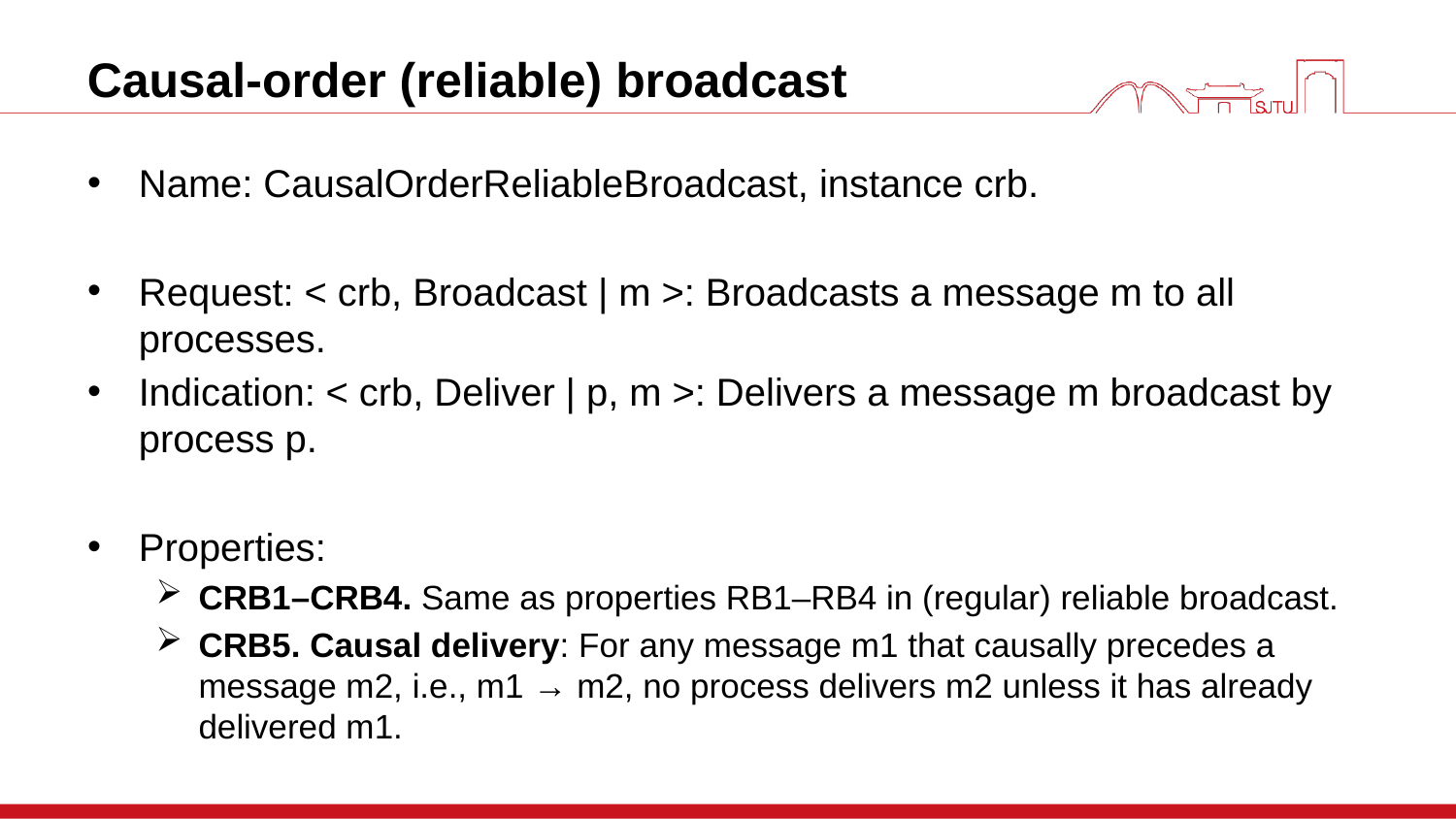

# Causal-order (reliable) broadcast
Name: CausalOrderReliableBroadcast, instance crb.

Request: < crb, Broadcast | m >: Broadcasts a message m to all processes.
Indication: < crb, Deliver | p, m >: Delivers a message m broadcast by process p.

Properties:
CRB1–CRB4. Same as properties RB1–RB4 in (regular) reliable broadcast.
CRB5. Causal delivery: For any message m1 that causally precedes a message m2, i.e., m1 → m2, no process delivers m2 unless it has already delivered m1.